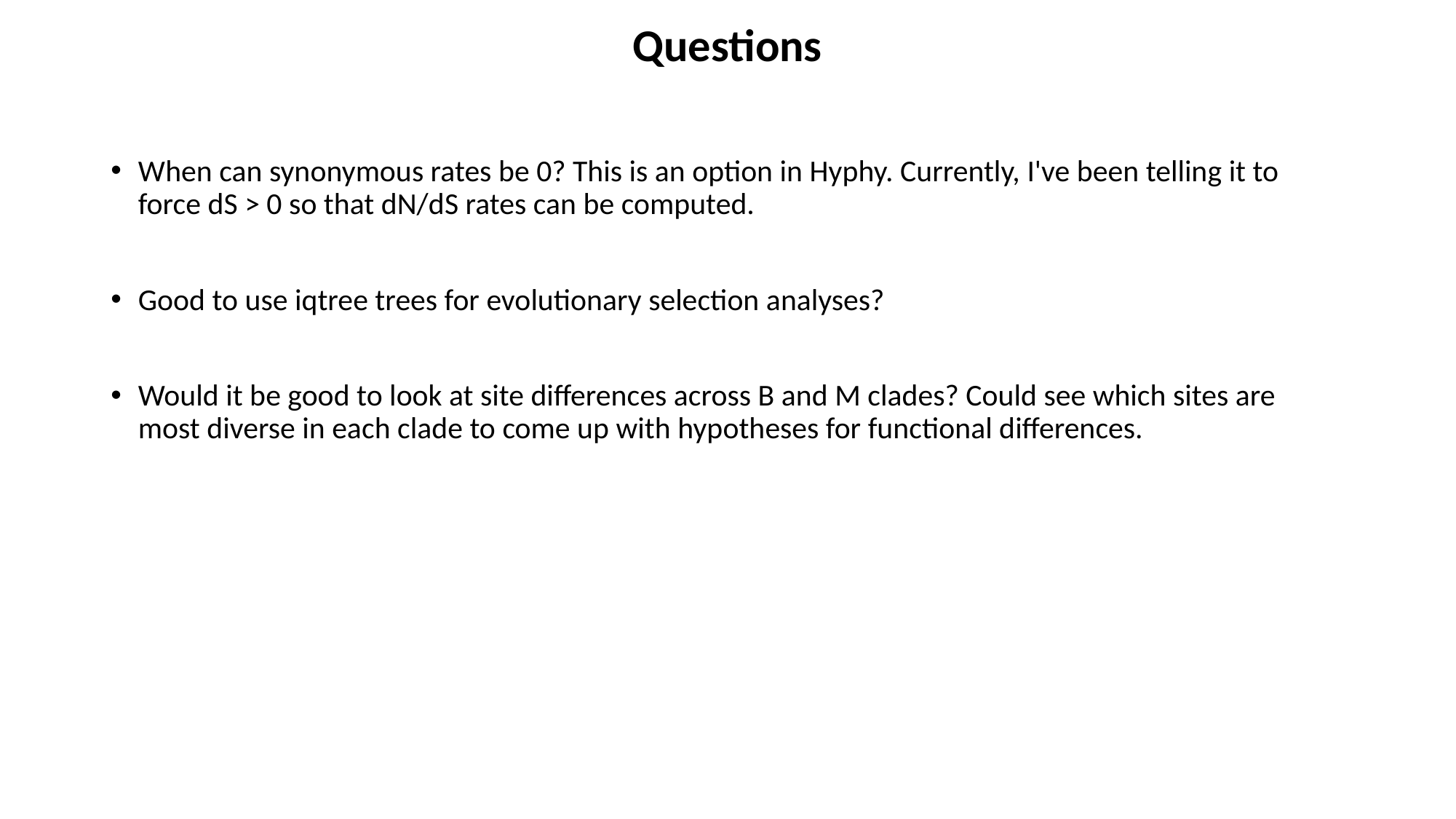

# Questions
When can synonymous rates be 0? This is an option in Hyphy. Currently, I've been telling it to force dS > 0 so that dN/dS rates can be computed.

Good to use iqtree trees for evolutionary selection analyses?

Would it be good to look at site differences across B and M clades? Could see which sites are most diverse in each clade to come up with hypotheses for functional differences.